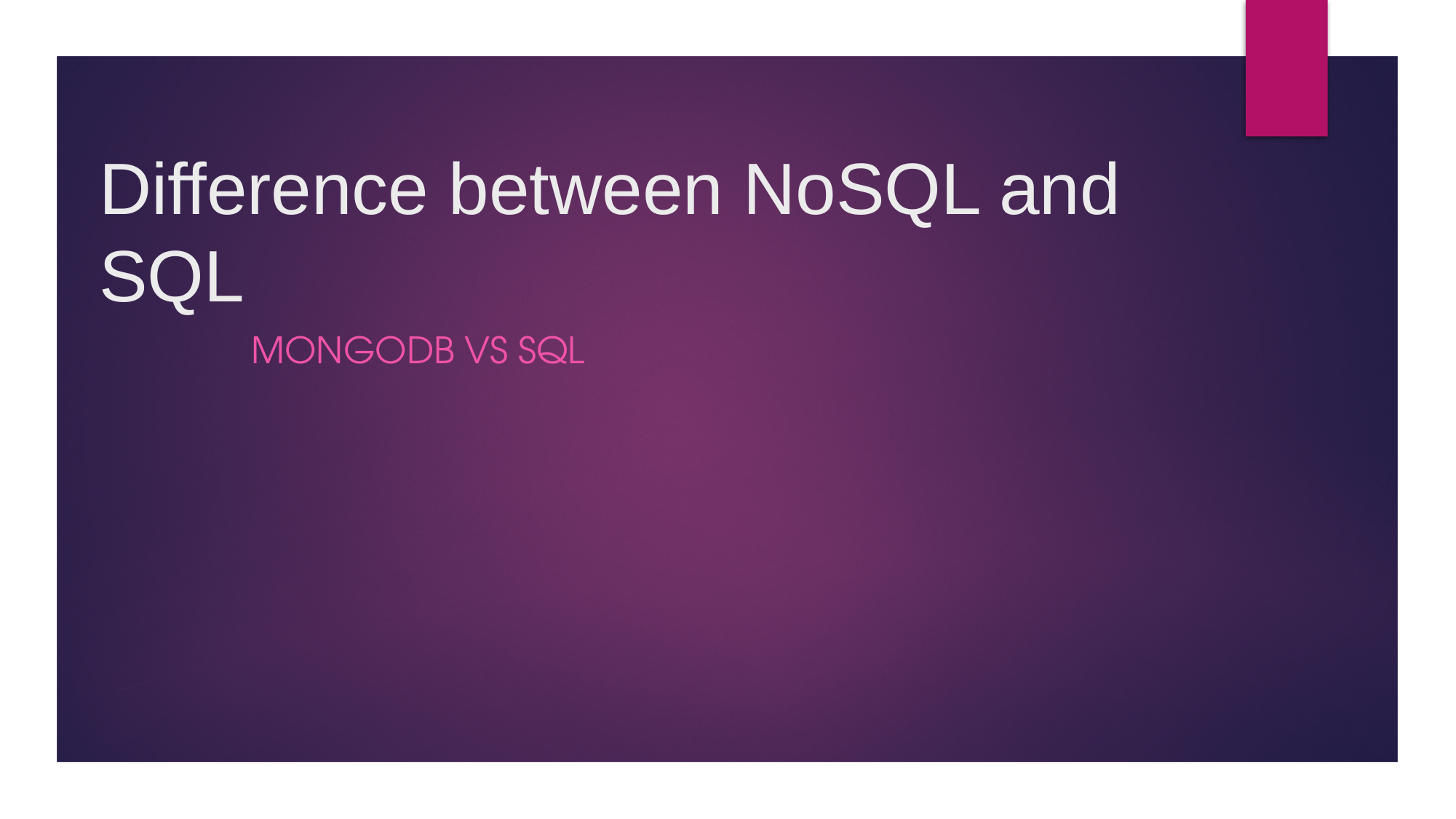

# Difference between NoSQL and SQL
MongoDB VS SQL